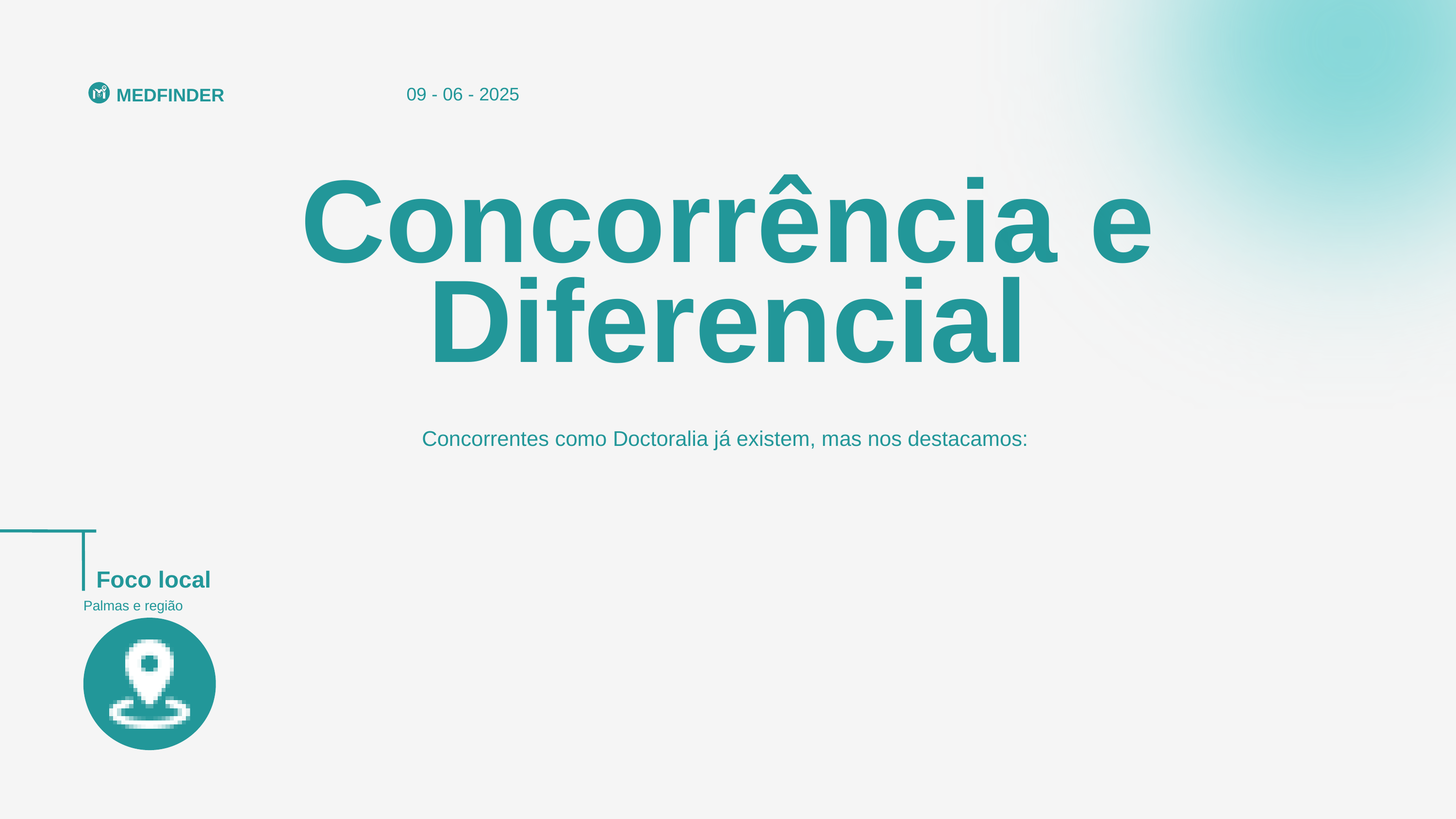

09 - 06 - 2025

MEDFINDER

Concorrência e Diferencial

Concorrentes como Doctoralia já existem, mas nos destacamos:

Foco local
Palmas e região